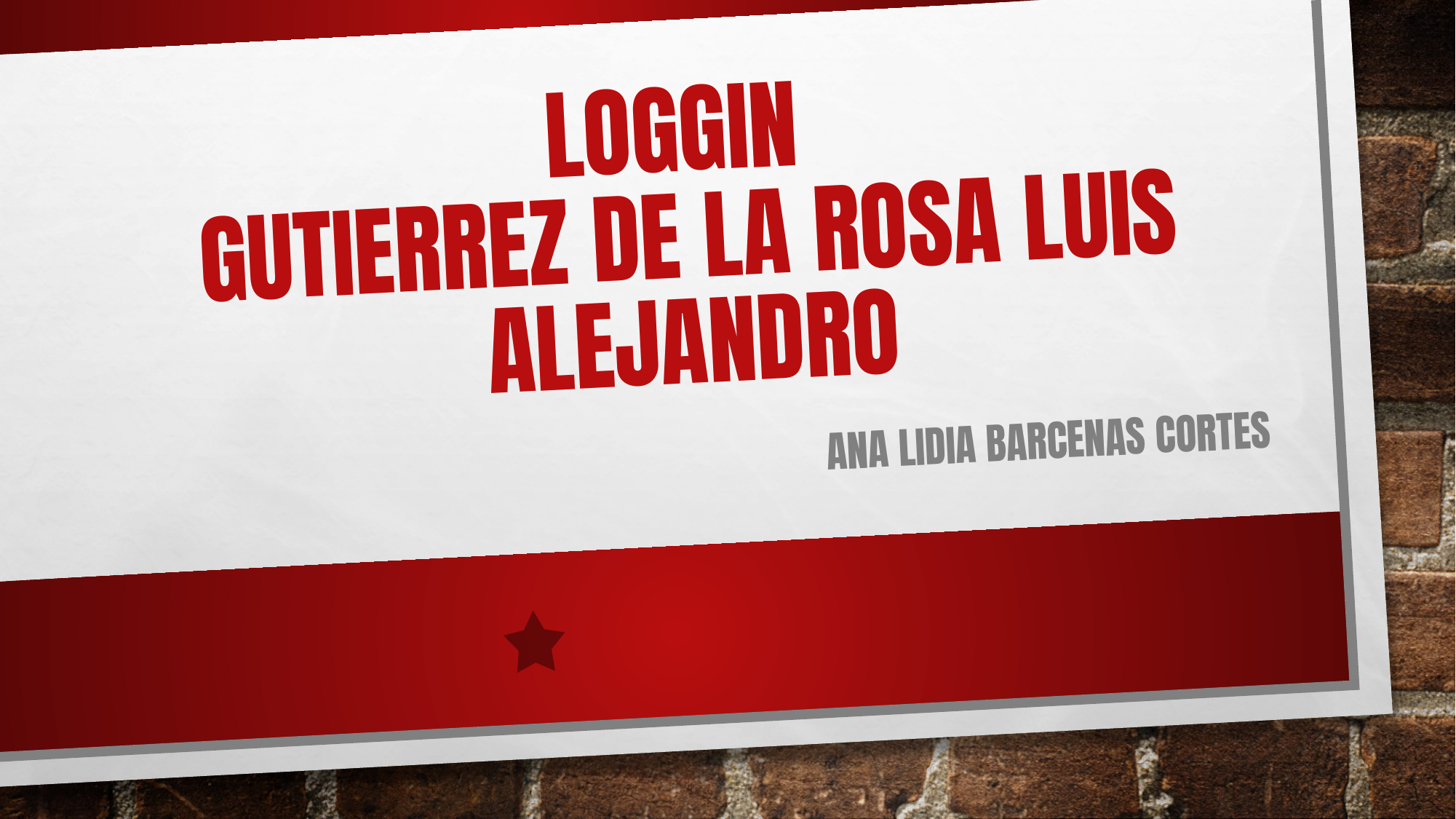

# Loggin Gutierrez de la Rosa Luis alejandro
Ana lidia barcenas cortes